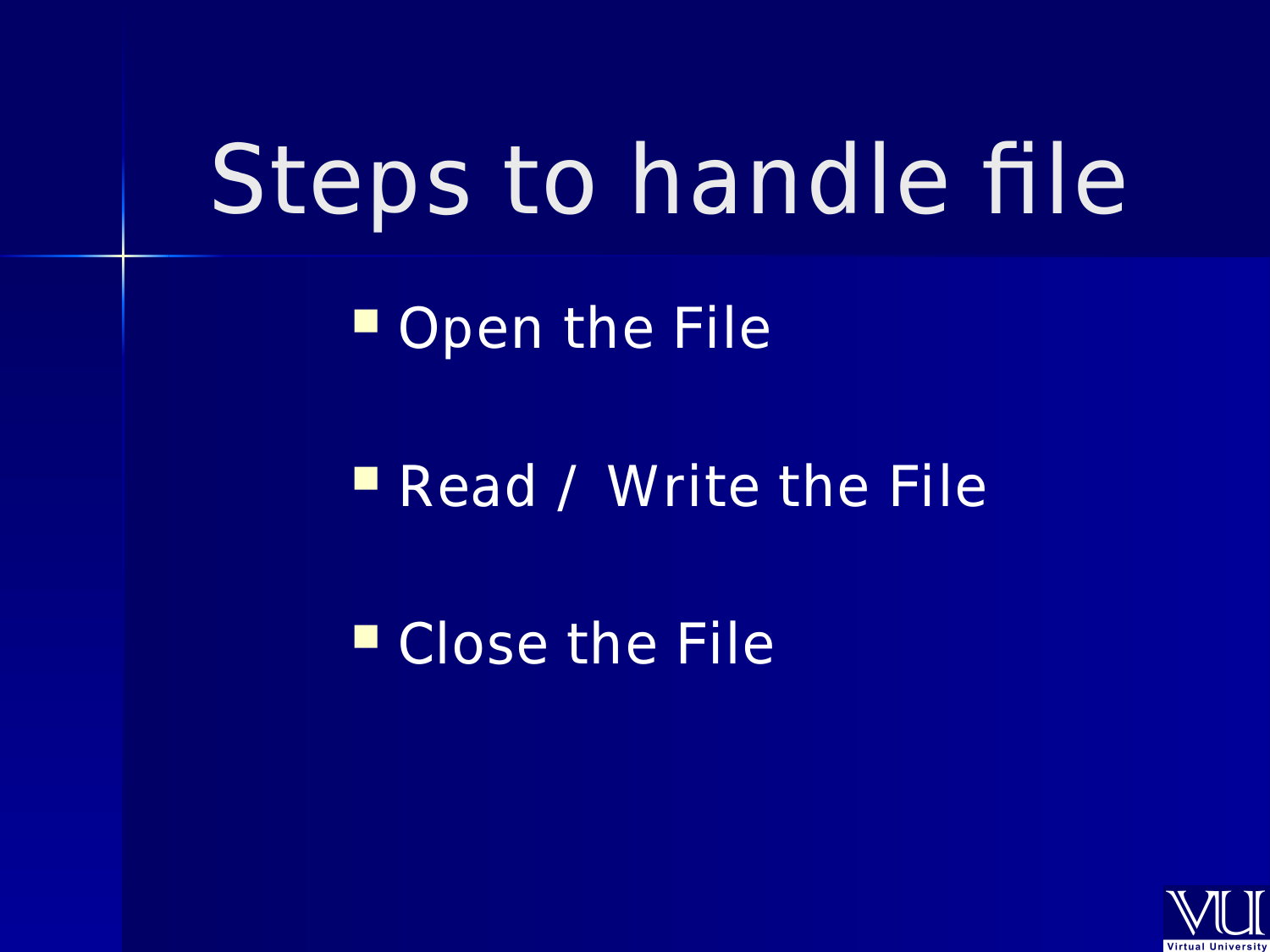

# Steps to handle file
Open the File

Read / Write the File

Close the File